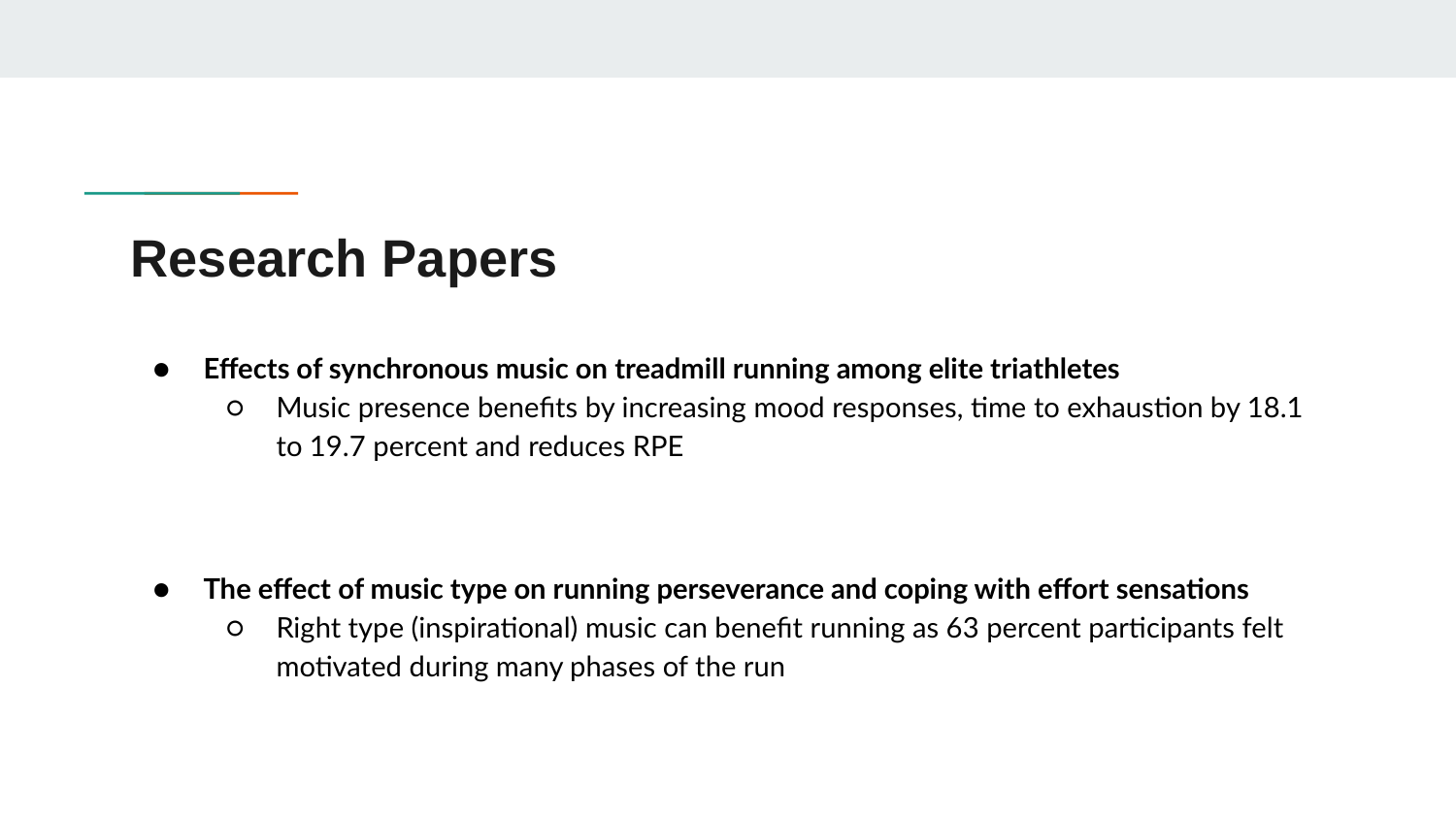

# Research Papers
Effects of synchronous music on treadmill running among elite triathletes
Music presence benefits by increasing mood responses, time to exhaustion by 18.1 to 19.7 percent and reduces RPE

The effect of music type on running perseverance and coping with effort sensations
Right type (inspirational) music can benefit running as 63 percent participants felt motivated during many phases of the run